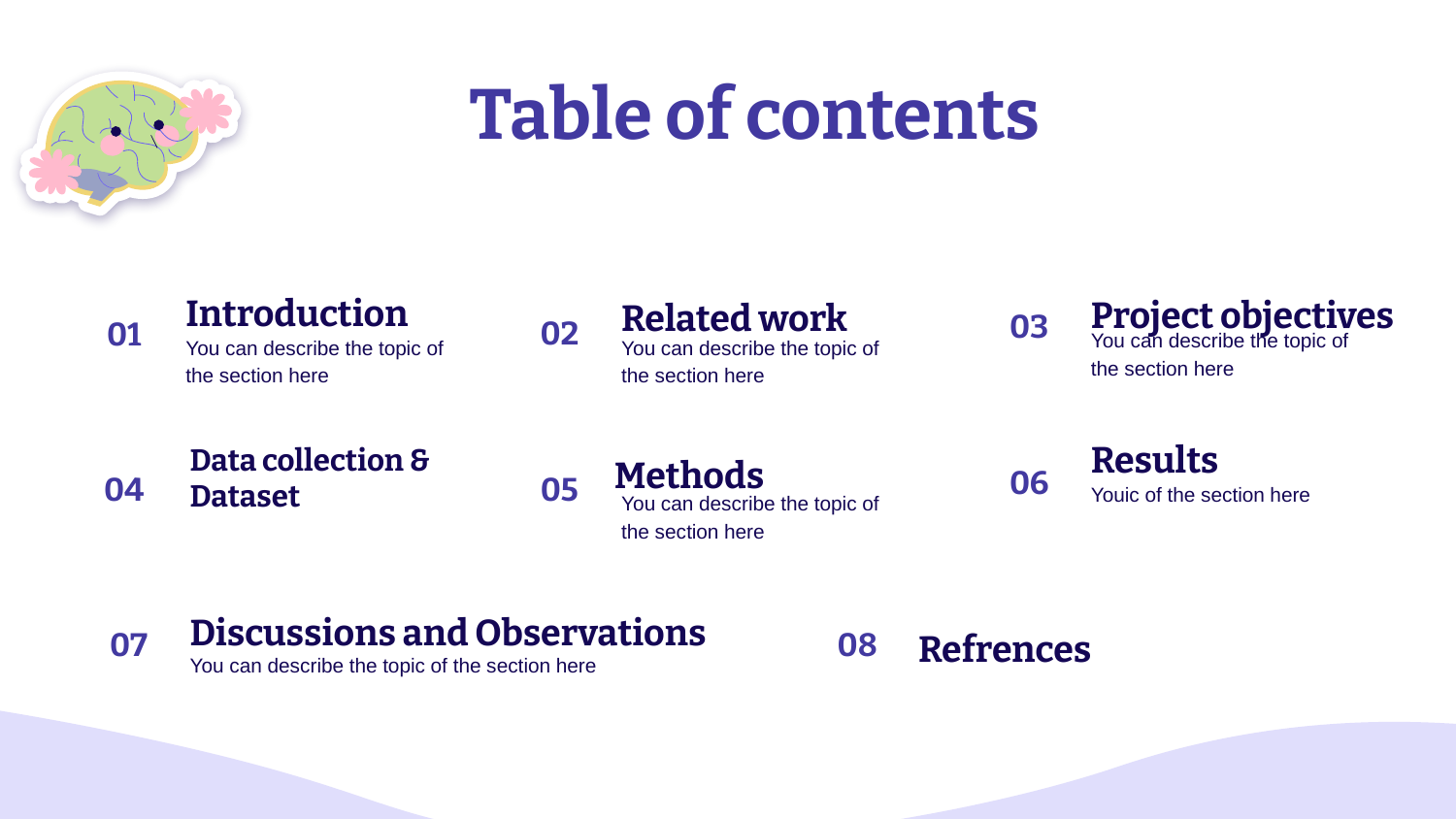

# Table of contents

03
01
02
Introduction
Project objectives
Related work
You can describe the topic of the section here
You can describe the topic of the section here
You can describe the topic of the section here
Results
06
04
05
Methods
Youic of the section here
You can describe the topic of the section here
Data collection & Dataset
07
08
Discussions and Observations
You can describe the topic of the section here
Refrences